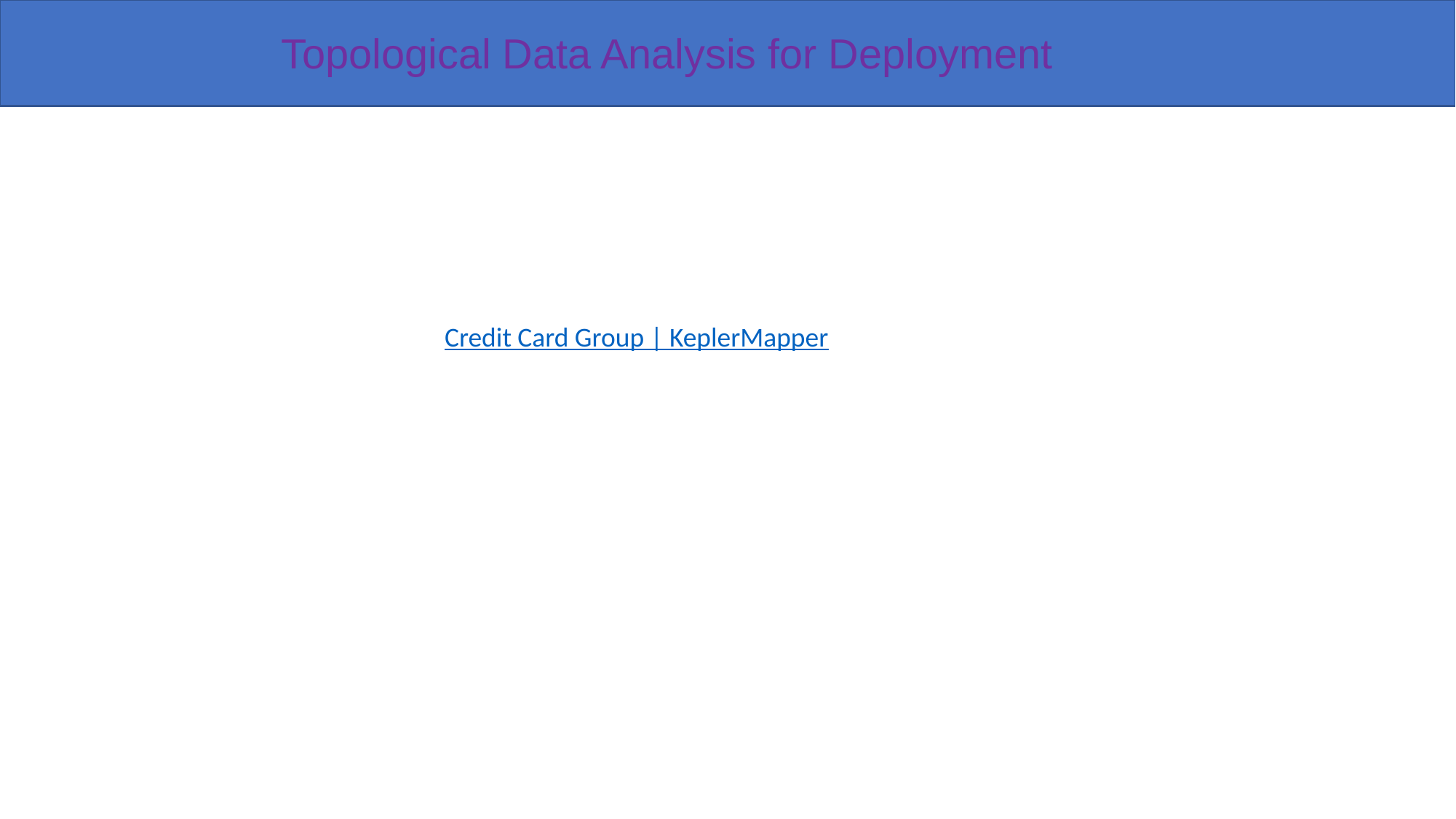

# Topological Data Analysis for Deployment
Credit Card Group | KeplerMapper